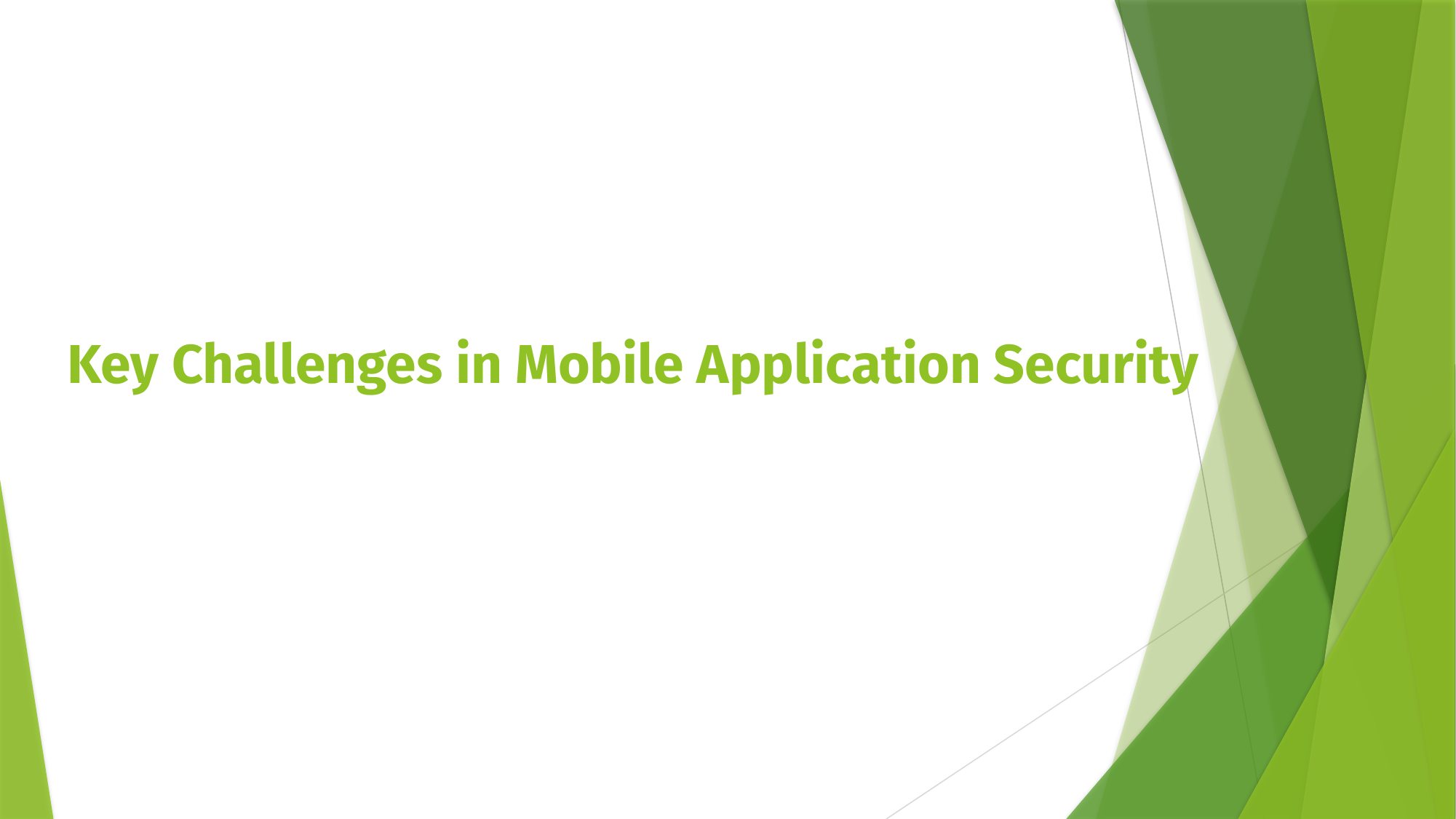

# Key Challenges in Mobile Application Security